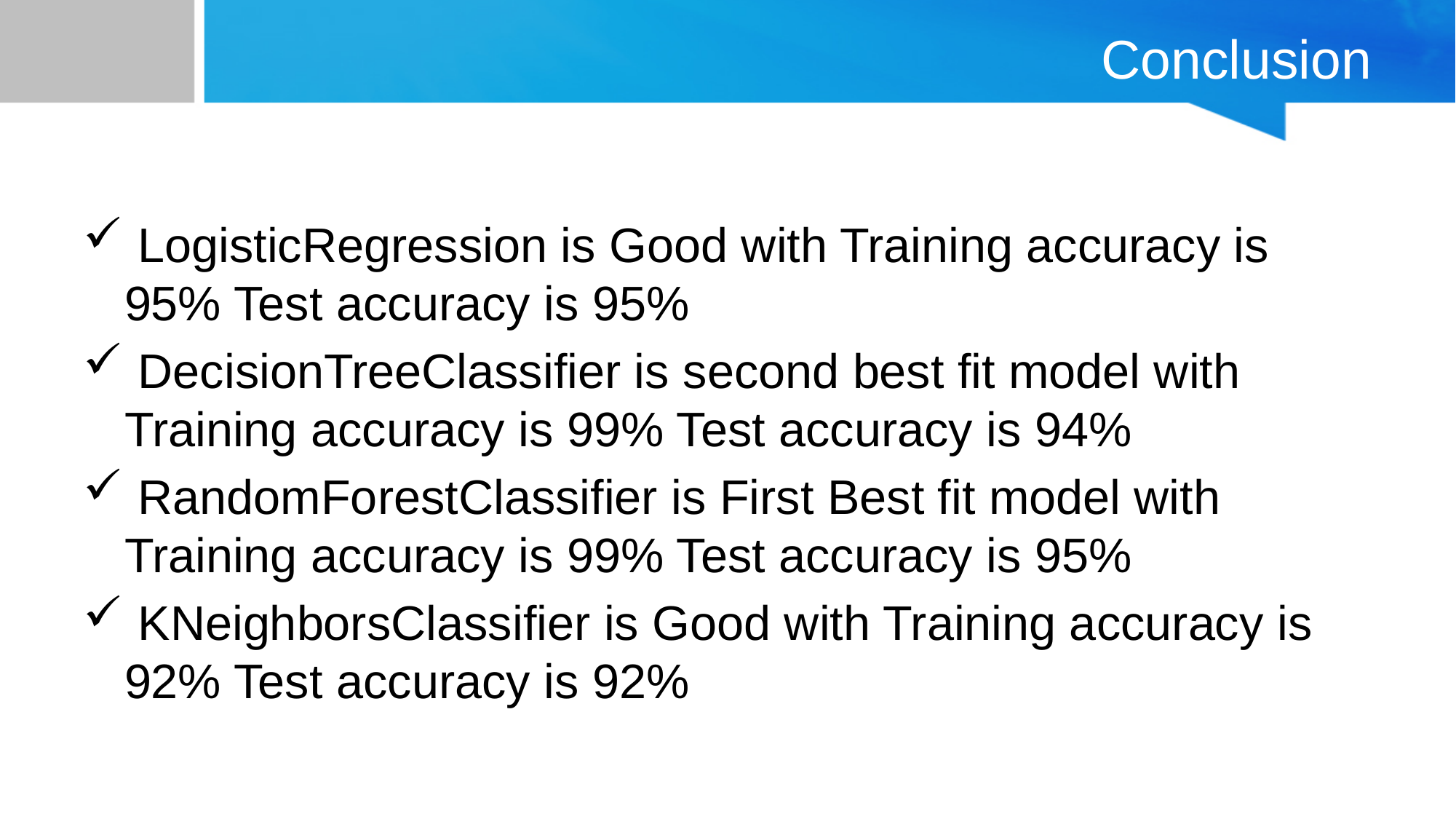

# Conclusion

 LogisticRegression is Good with Training accuracy is 95% Test accuracy is 95%
 DecisionTreeClassifier is second best fit model with Training accuracy is 99% Test accuracy is 94%
 RandomForestClassifier is First Best fit model with Training accuracy is 99% Test accuracy is 95%
 KNeighborsClassifier is Good with Training accuracy is 92% Test accuracy is 92%